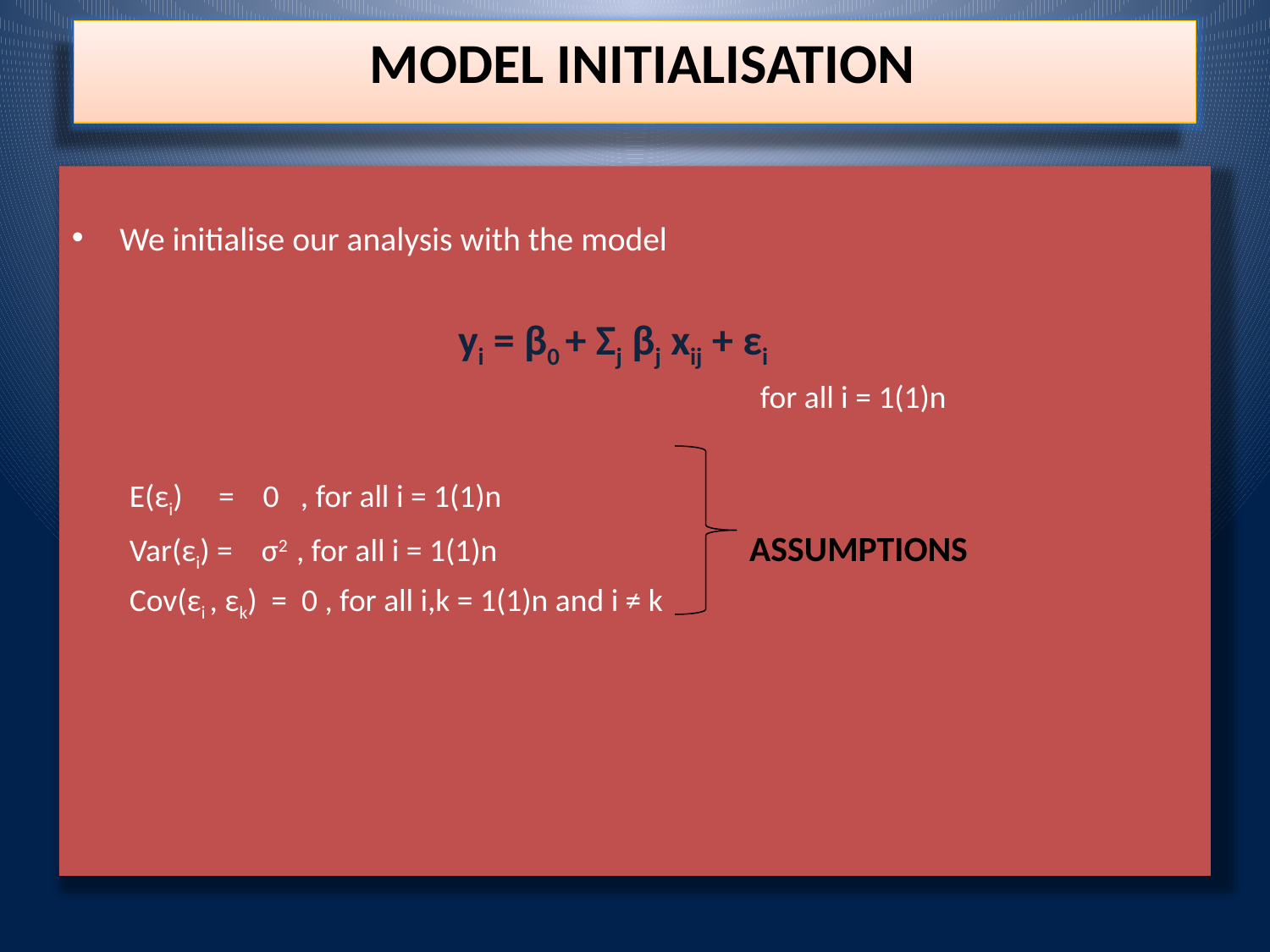

MODEL INITIALISATION

We initialise our analysis with the model

                                                yi = β0 + Σj βj xij + εi
                                                                                                     for all i = 1(1)n

        E(εi)     =    0   , for all i = 1(1)n
        Var(εi) =    σ2  , for all i = 1(1)n                                   ASSUMPTIONS
        Cov(εi , εk)  =  0 , for all i,k = 1(1)n and i ≠ k